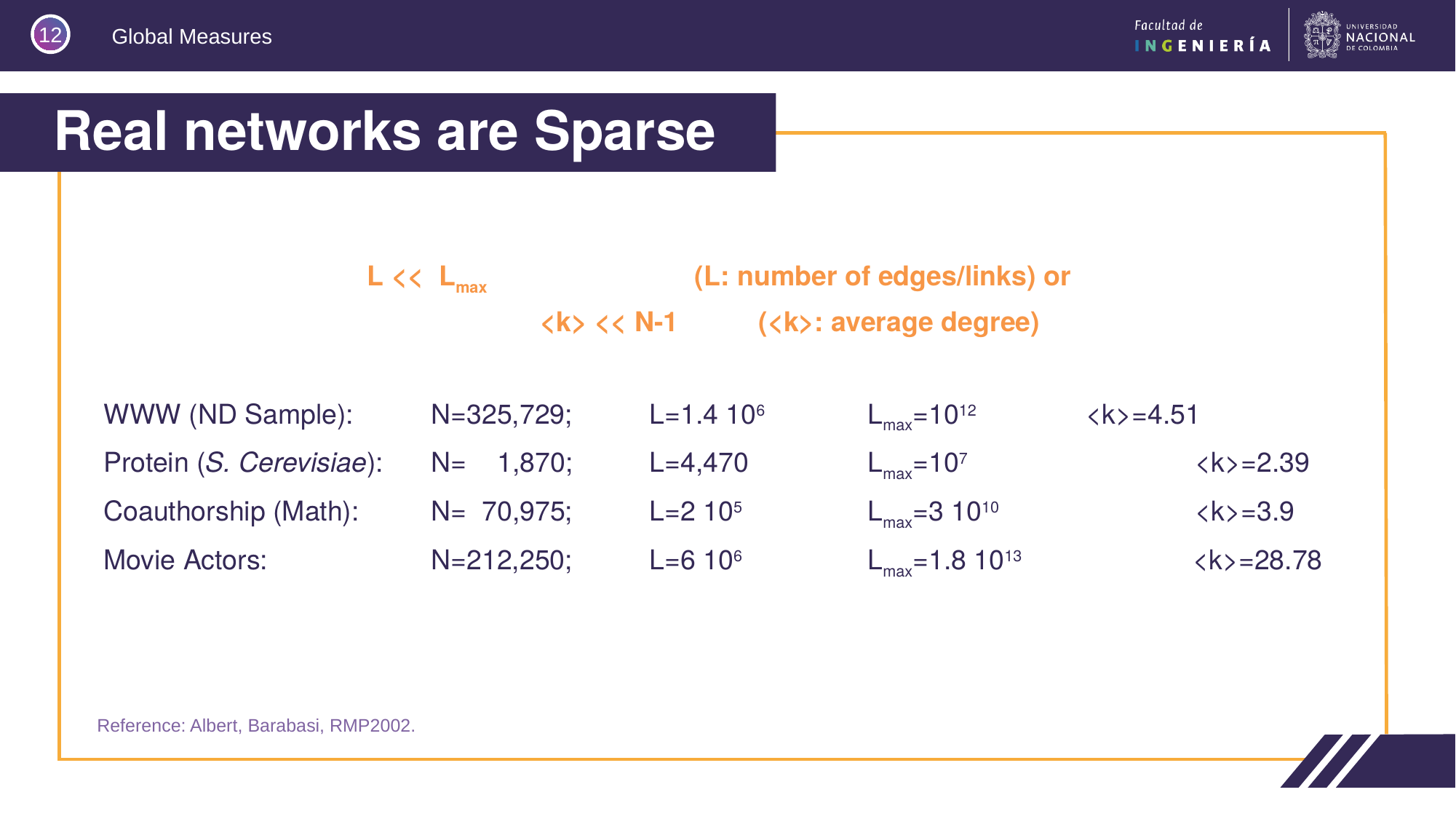

12
# Real networks are Sparse
L <<  Lmax 		(L: number of edges/links) or
				<k> << N-1	(<k>: average degree)

WWW (ND Sample): 	N=325,729;	L=1.4 106	Lmax=1012		<k>=4.51
Protein (S. Cerevisiae): 	N=    1,870;	L=4,470		Lmax=107			<k>=2.39
Coauthorship (Math): 	N=  70,975; 	L=2 105		Lmax=3 1010		<k>=3.9
Movie Actors: 		N=212,250; 	L=6 106		Lmax=1.8 1013	              <k>=28.78

Reference: Albert, Barabasi, RMP2002.